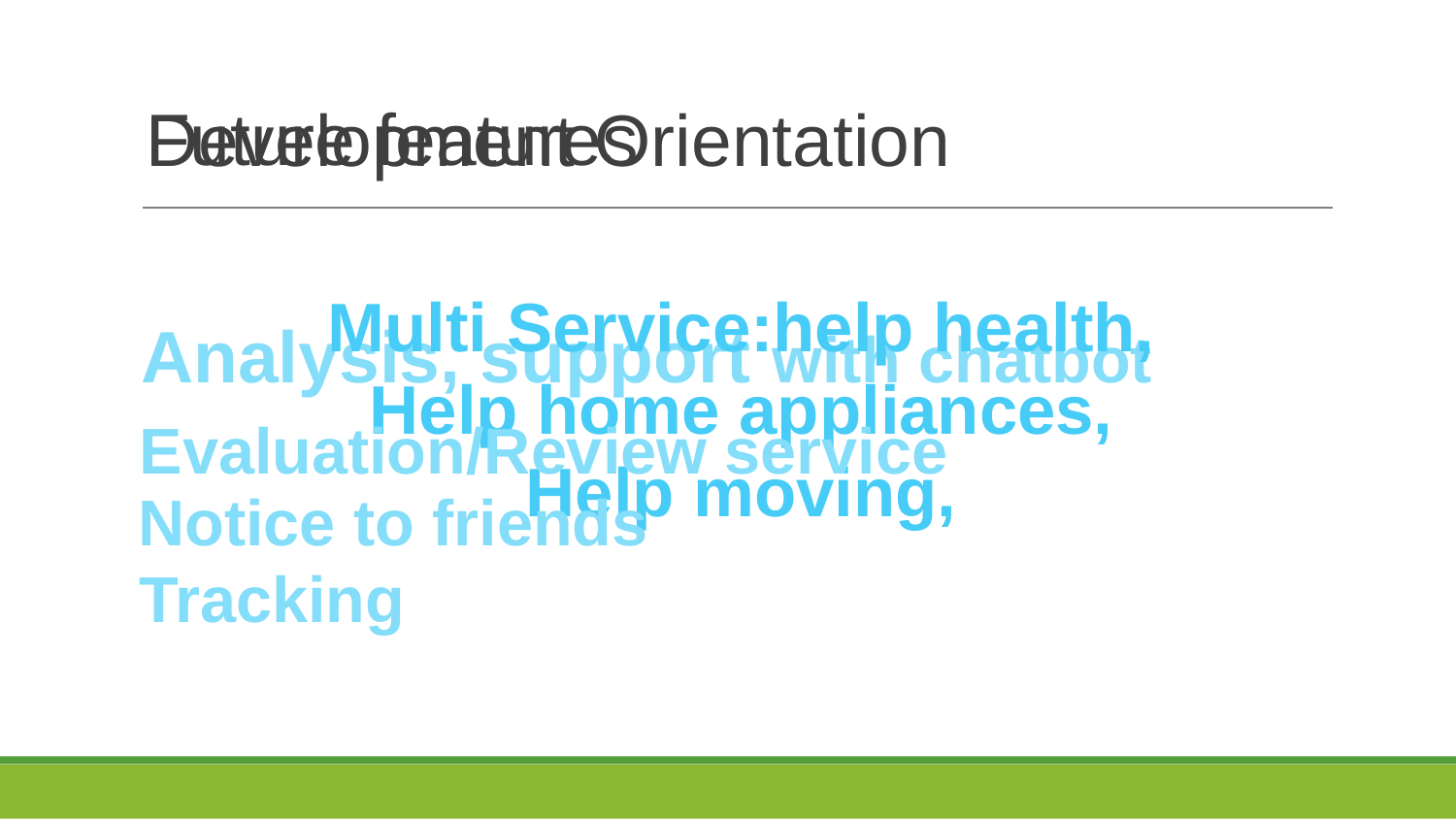

# Future features
Development Orientation
Multi Service:help health,
Help home appliances,
Help moving,

Analysis, support with chatbot
Evaluation/Review service
Notice to friends
Tracking